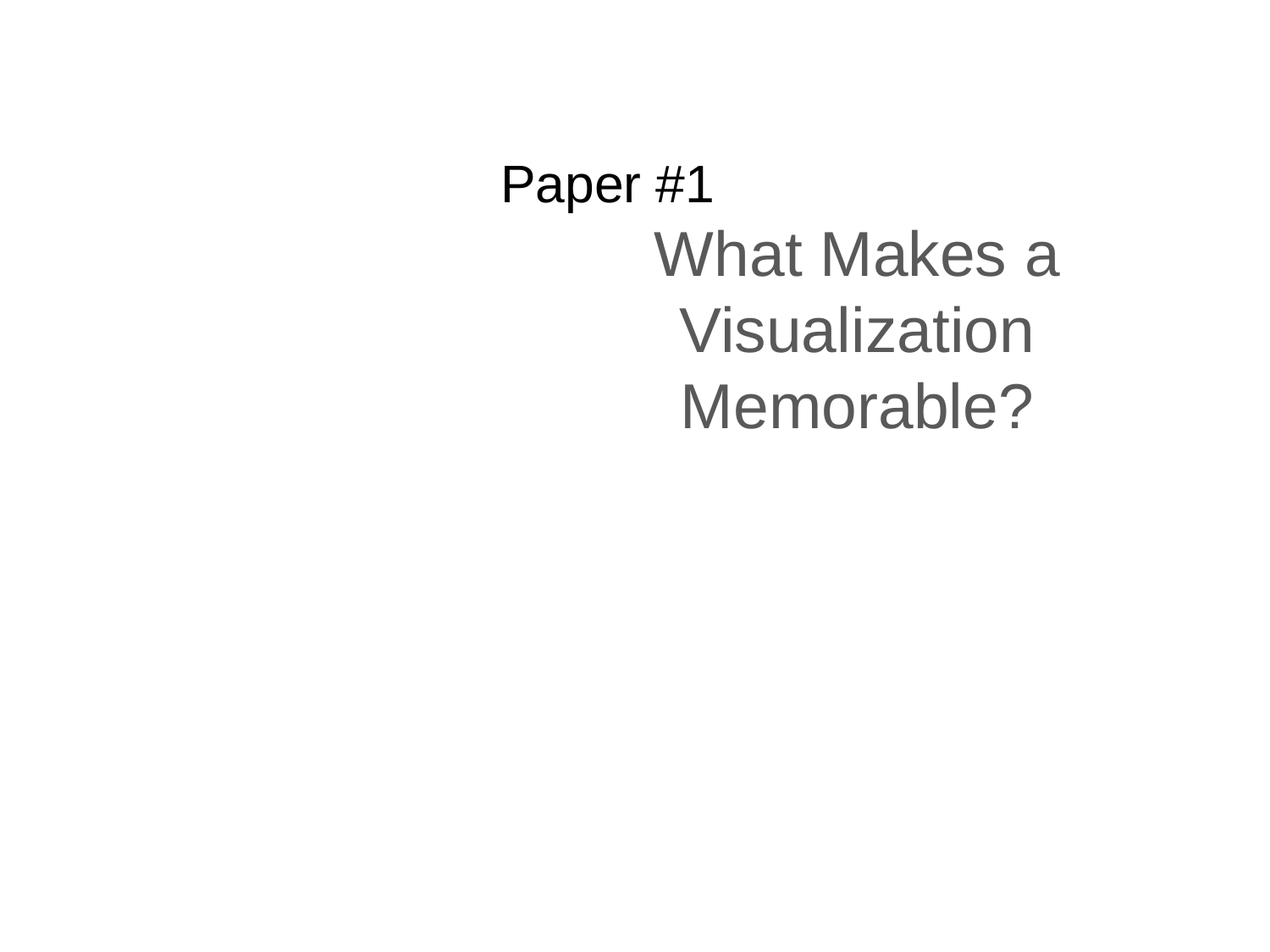

# Paper #1
What Makes a Visualization Memorable?